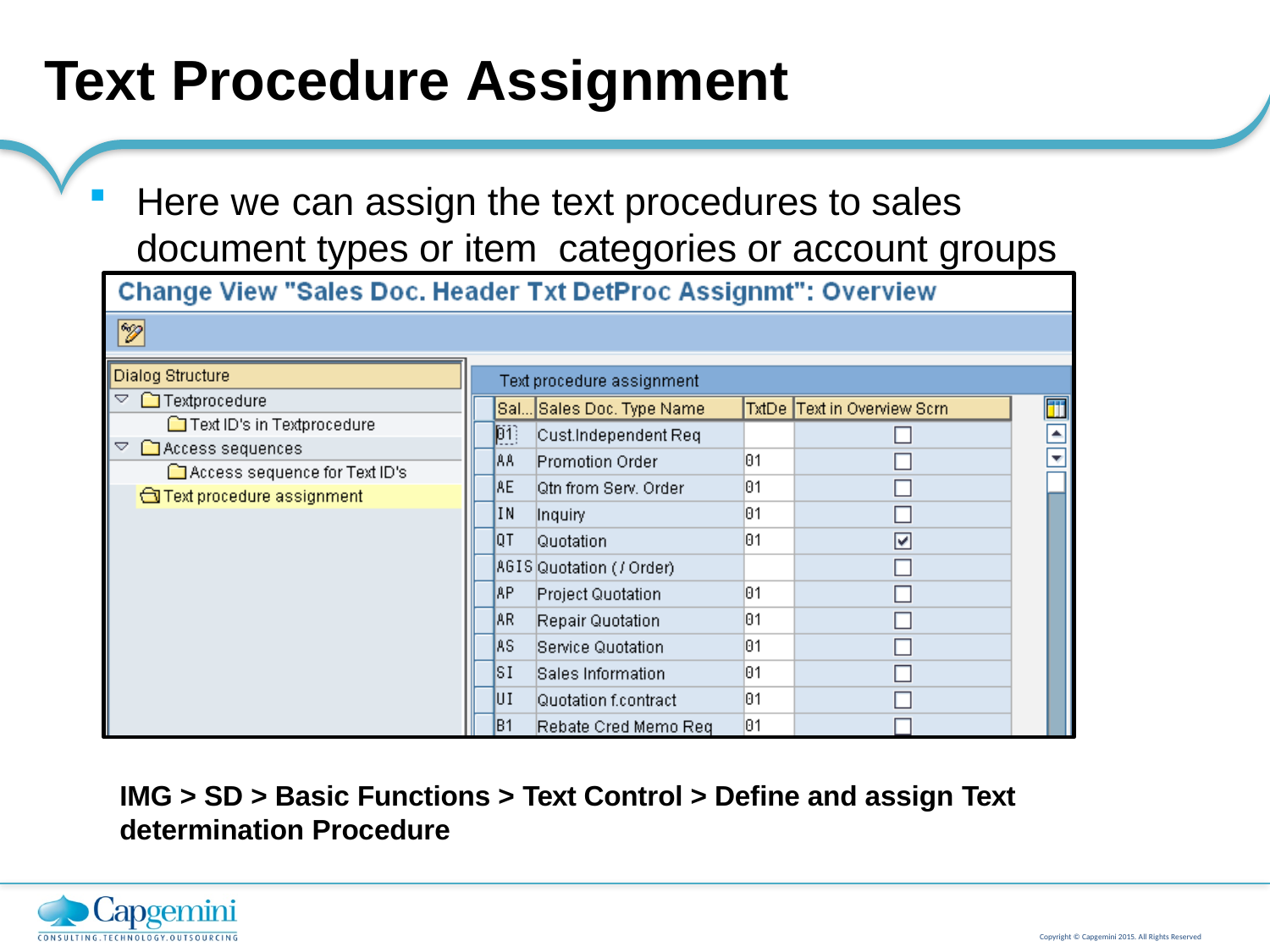

# Text Procedure Assignment
Here we can assign the text procedures to sales document types or item  categories or account groups

IMG > SD > Basic Functions > Text Control > Define and assign Text  determination Procedure